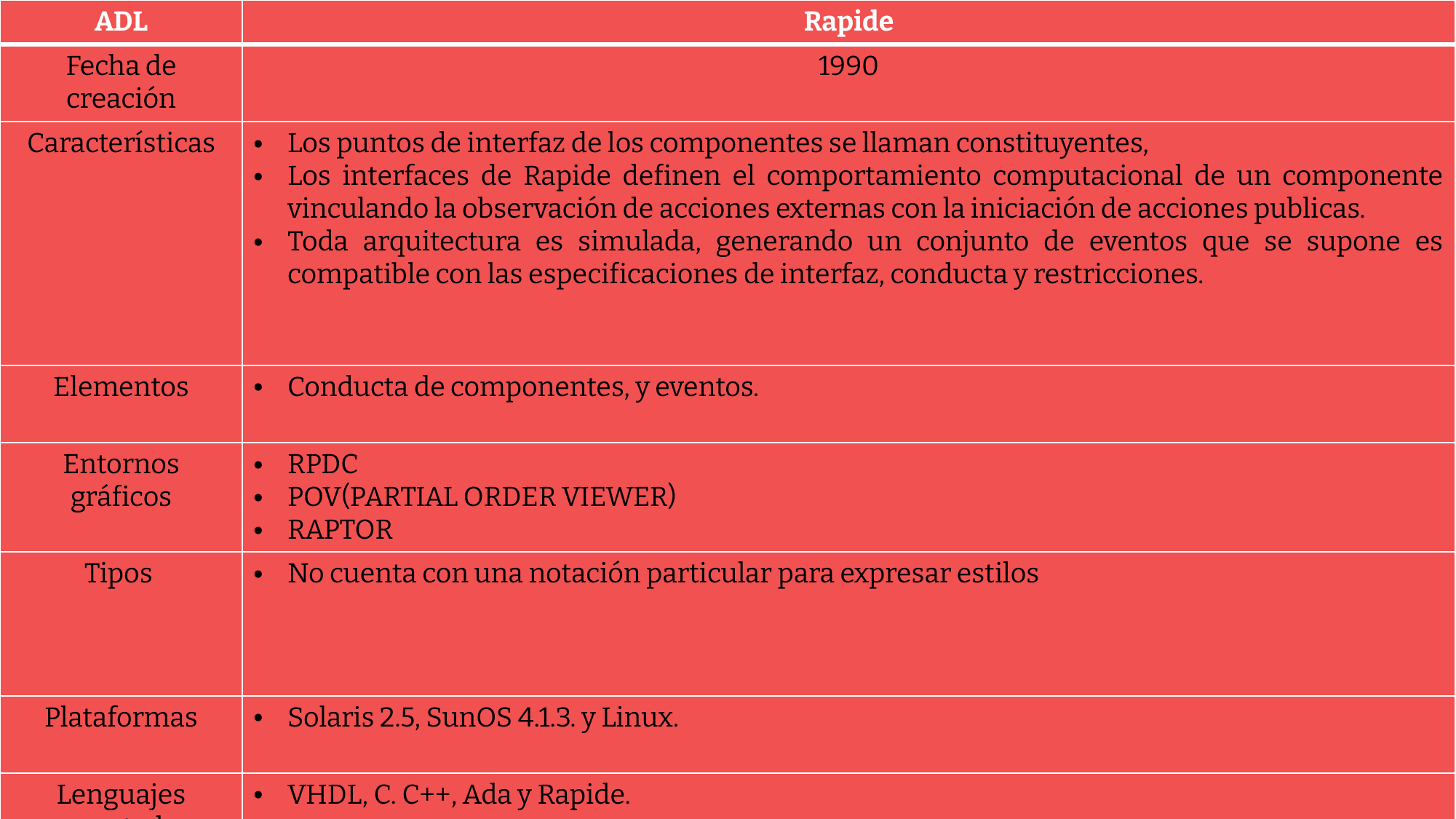

| ADL | Rapide |
| --- | --- |
| Fecha de creación | 1990 |
| Características | Los puntos de interfaz de los componentes se llaman constituyentes, Los interfaces de Rapide definen el comportamiento computacional de un componente vinculando la observación de acciones externas con la iniciación de acciones publicas. Toda arquitectura es simulada, generando un conjunto de eventos que se supone es compatible con las especificaciones de interfaz, conducta y restricciones. |
| Elementos | Conducta de componentes, y eventos. |
| Entornos gráficos | RPDC POV(PARTIAL ORDER VIEWER) RAPTOR |
| Tipos | No cuenta con una notación particular para expresar estilos |
| Plataformas | Solaris 2.5, SunOS 4.1.3. y Linux. |
| Lenguajes soportados | VHDL, C. C++, Ada y Rapide. |